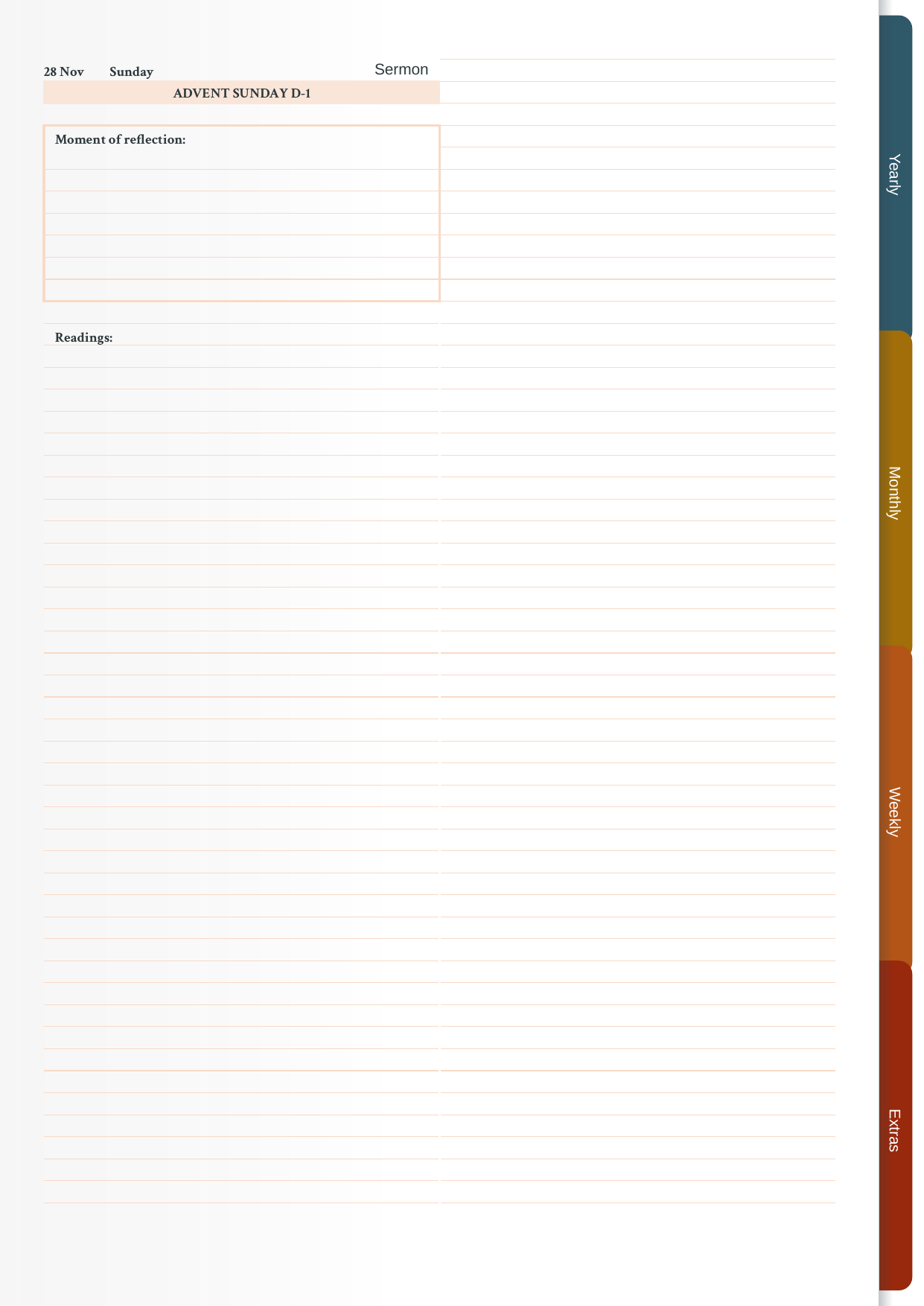

# 28November
Yearly
28 Nov
Sunday
Sermon
ADVENT SUNDAY D-1
Monthly
Weekly
Extras